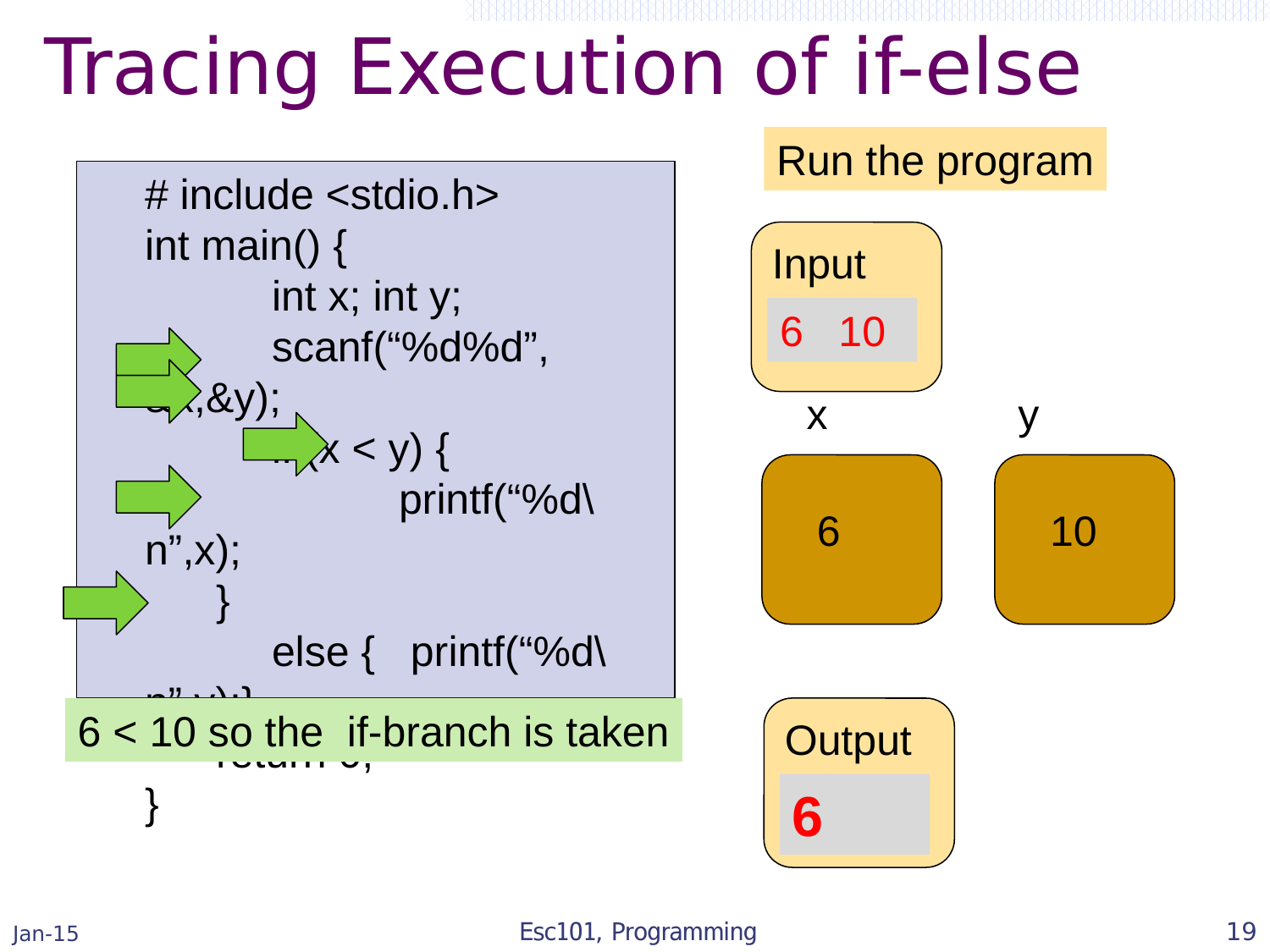

# Tracing Execution of if-else
Run the program
# include <stdio.h>
int main() {
	int x; int y;
	scanf(“%d%d”, &x,&y);
	if (x < y) {
		printf(“%d\n”,x);
      }
	else {   printf(“%d\n”,y);}
      return 0;
}
Input
6   10

x
y

6
10

6 < 10 so the  if-branch is taken
Output
6
Jan-15
Esc101, Programming
19